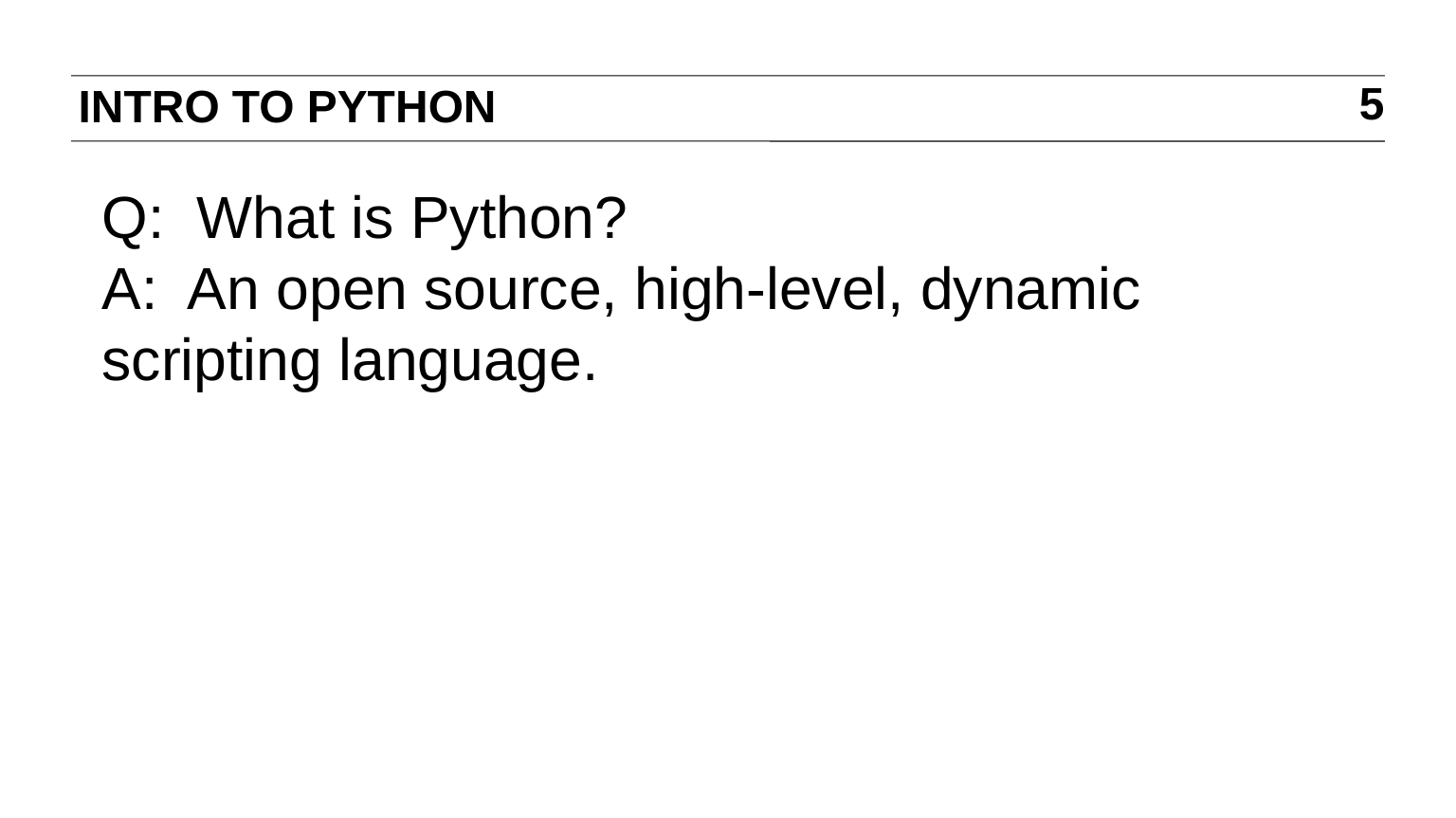

Intro to python
5
Q:  What is Python?
A:  An open source, high-level, dynamic scripting language.